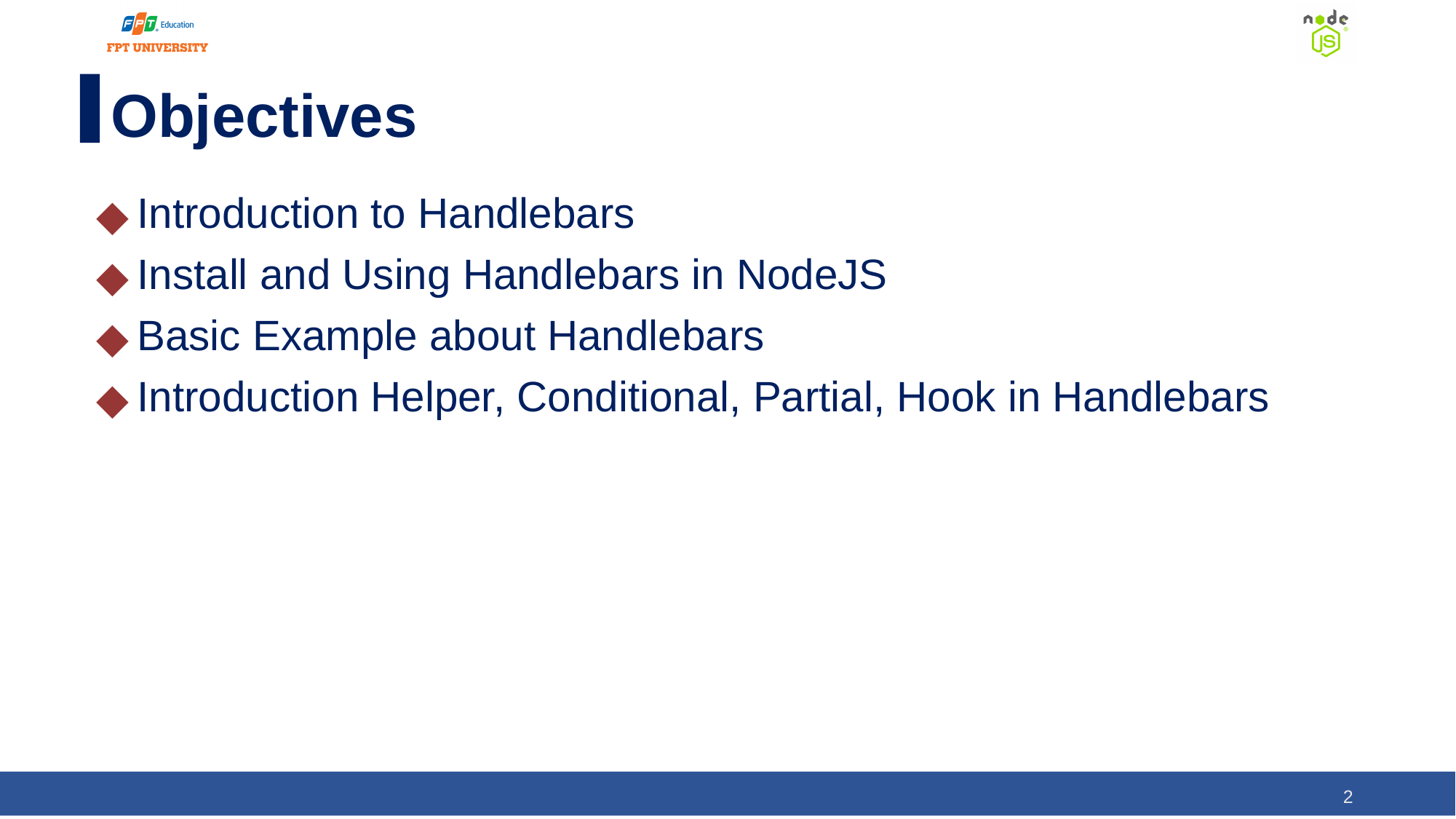

# Objectives
Introduction to Handlebars
Install and Using Handlebars in NodeJS
Basic Example about Handlebars
Introduction Helper, Conditional, Partial, Hook in Handlebars
2